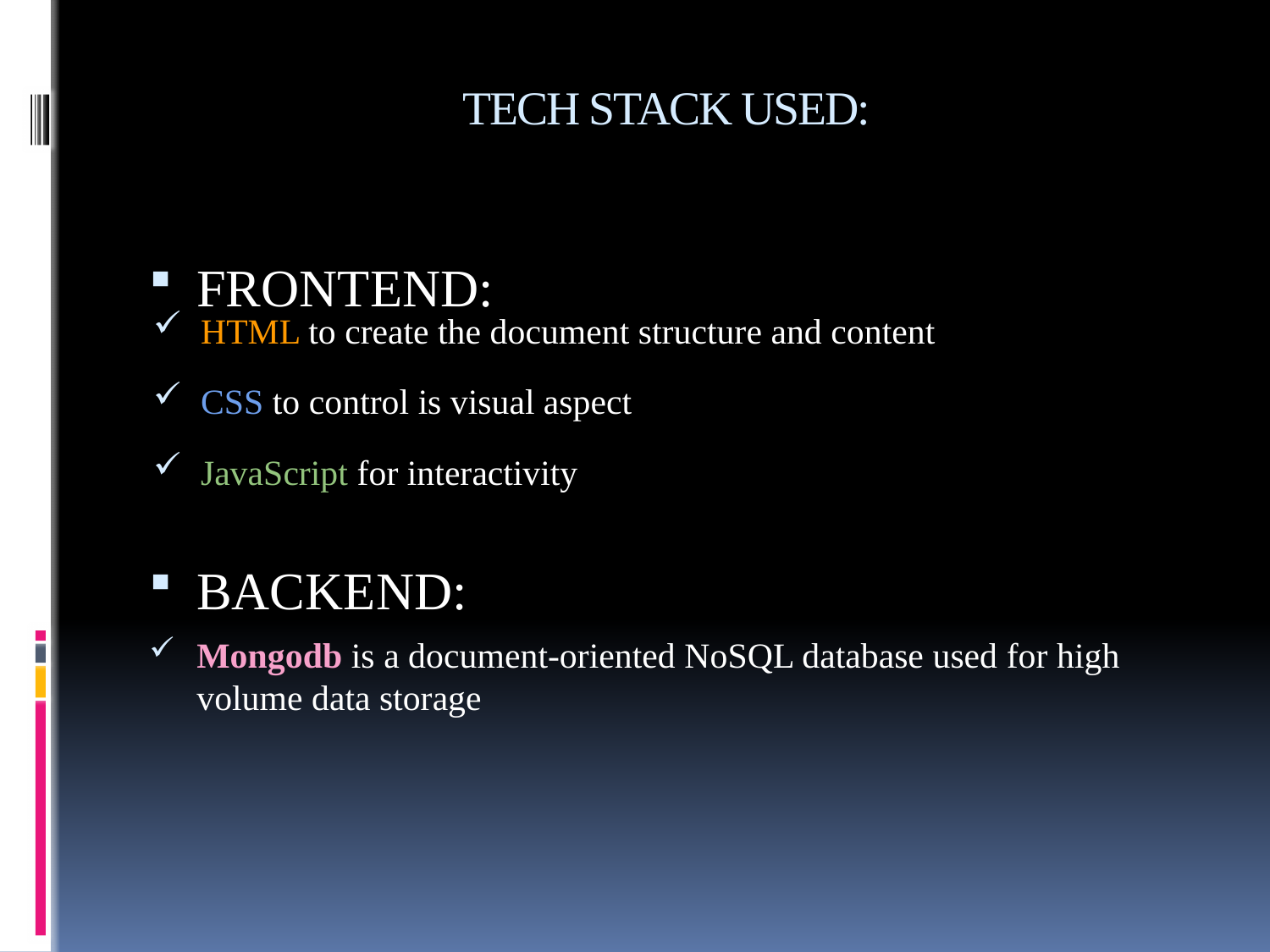

# TECH STACK USED:
FRONTEND:

BACKEND:
Mongodb is a document-oriented NoSQL database used for high volume data storage
HTML to create the document structure and content
CSS to control is visual aspect
JavaScript for interactivity